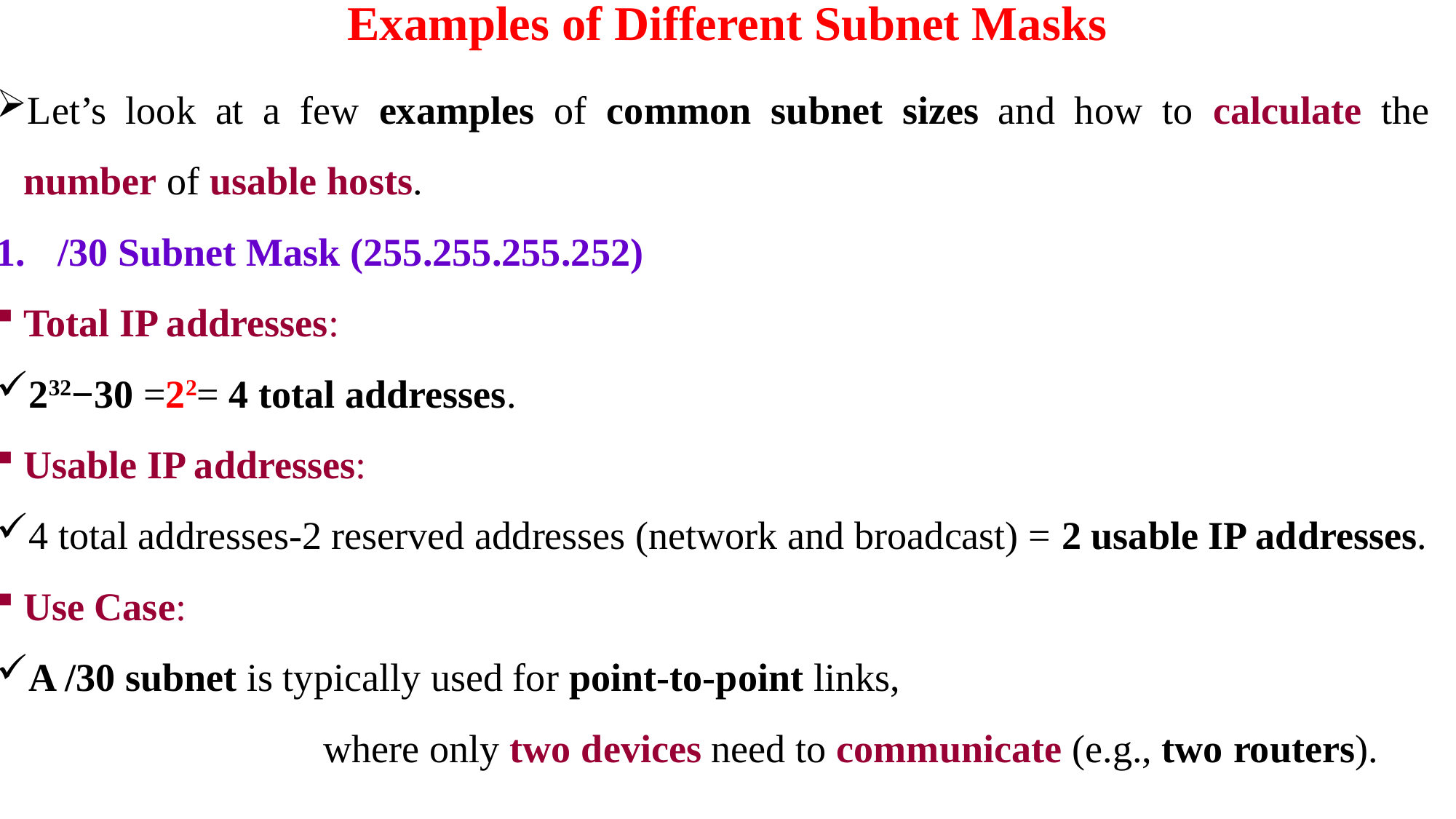

# Examples of Different Subnet Masks
Let’s look at a few examples of common subnet sizes and how to calculate the number of usable hosts.
/30 Subnet Mask (255.255.255.252)
Total IP addresses:
232−30 =22= 4 total addresses.
Usable IP addresses:
4 total addresses-2 reserved addresses (network and broadcast) = 2 usable IP addresses.
Use Case:
A /30 subnet is typically used for point-to-point links,
			where only two devices need to communicate (e.g., two routers).